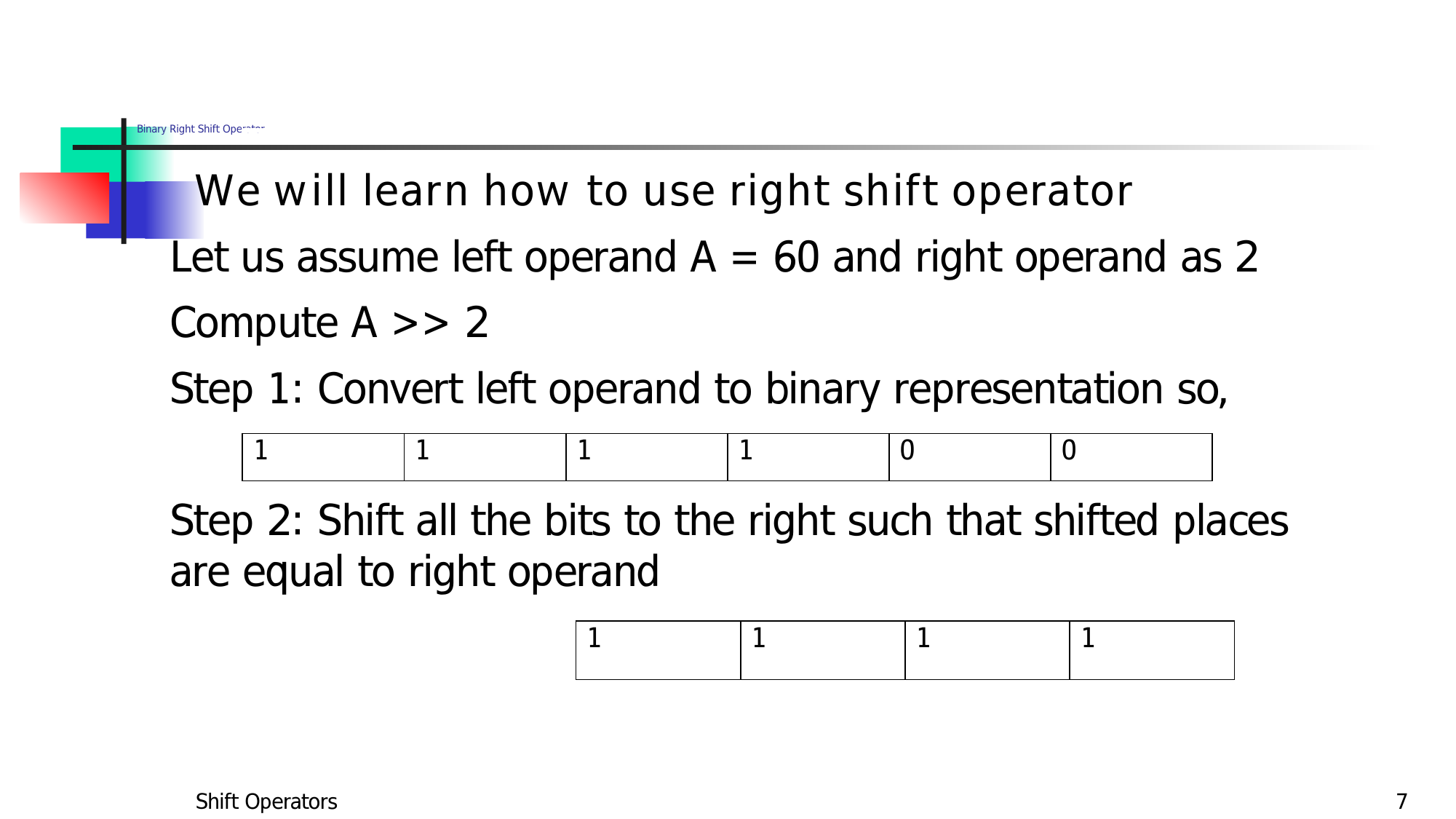

# Binary Right Shift Operator
|  |  |  |  |  |  |  |  |
| --- | --- | --- | --- | --- | --- | --- | --- |
  We will learn how to use right shift operator
Let us assume left operand A = 60 and right operand as 2
Compute A >> 2
Step 1: Convert left operand to binary representation so,

Step 2: Shift all the bits to the right such that shifted places are equal to right operand

| 1 | 1 | 1 | 1 | 0 | 0 |
| --- | --- | --- | --- | --- | --- |
| 1 | 1 | 1 | 1 |
| --- | --- | --- | --- |
Shift Operators
7